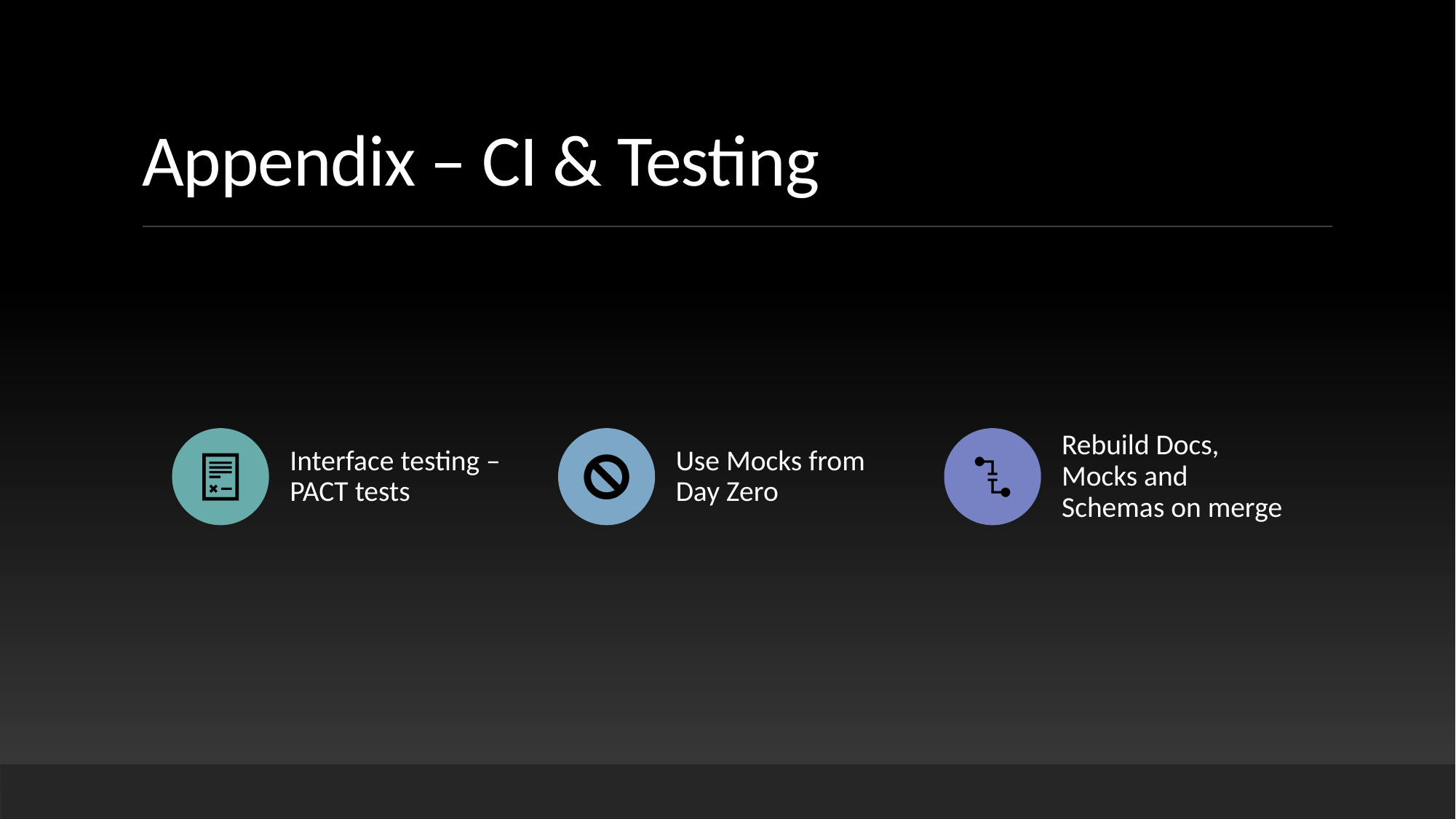

# Appendix – CI & Testing
Interface testing – PACT tests
Use Mocks from Day Zero
Rebuild Docs, Mocks and Schemas on merge